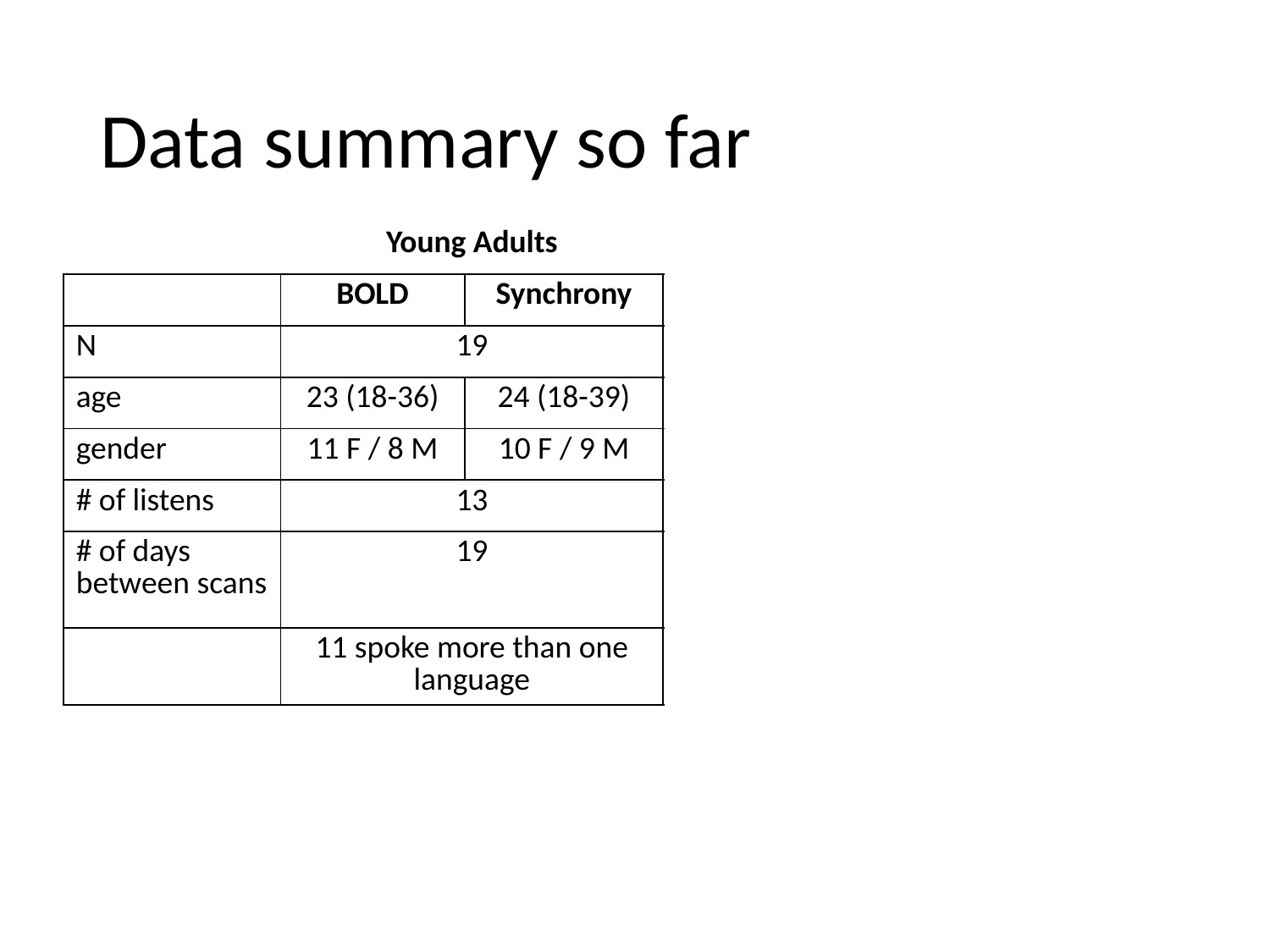

# Data summary so far

|  | Young Adults |  | Older Adults (\*so far) |  |
| --- | --- | --- | --- | --- |
|  | BOLD | Synchrony | BOLD | Synchrony |
| N | 19 |  | 14 | 13 |
| age | 23 (18-36) | 24 (18-39) | 70 (64-74) |  |
| gender | 11 F / 8 M | 10 F / 9 M | 8 F / 6 M | 7 F / 6 M |
| # of listens | 13 |  | x | x |
| # of days between scans | 19 |  | x | x |
|  | 11 spoke more than one language |  | 5 spoke more than one language |  |